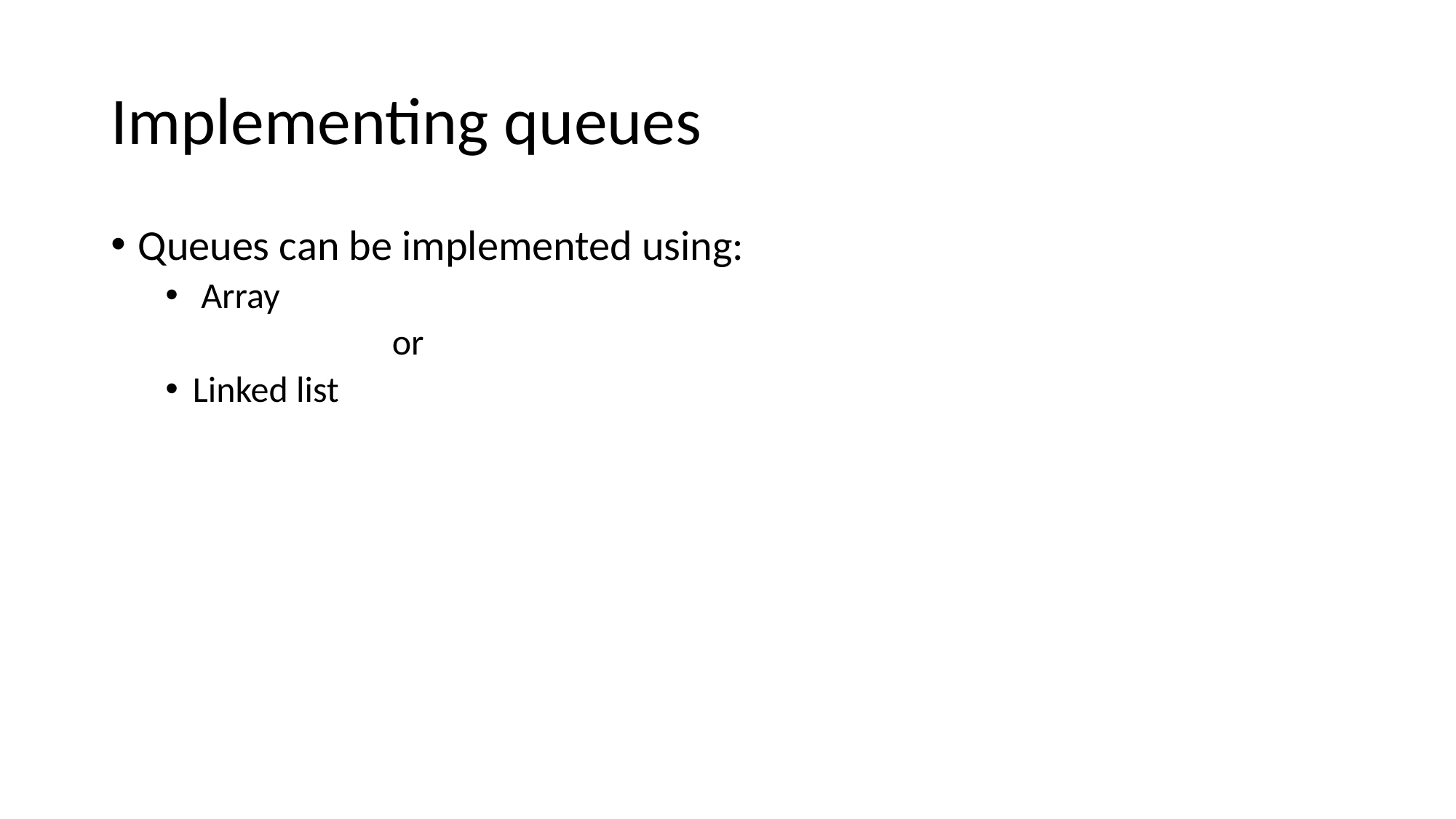

# Implementing queues
Queues can be implemented using:
 Array
		 or
Linked list